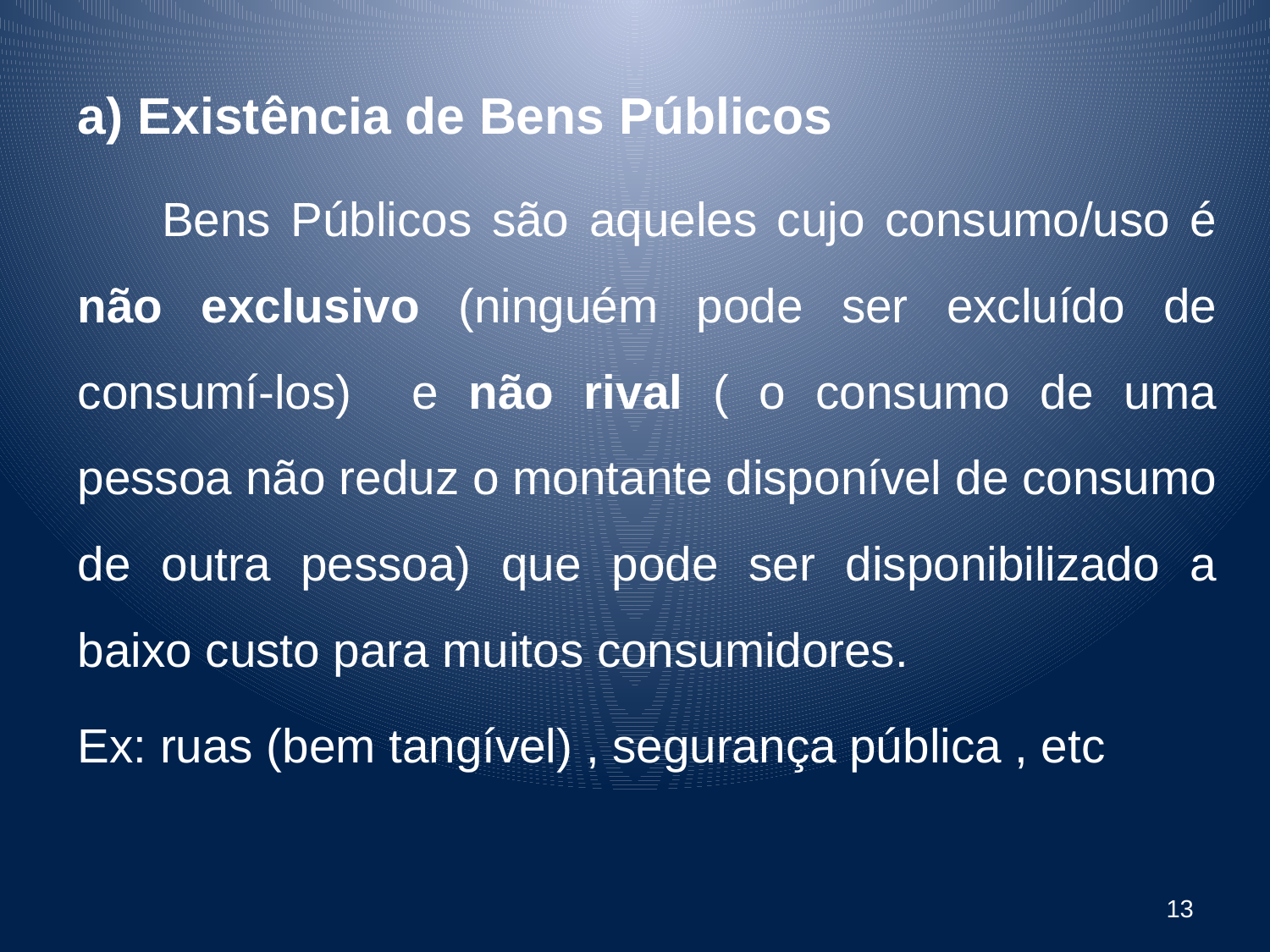

a) Existência de Bens Públicos
    Bens Públicos são aqueles cujo consumo/uso é não exclusivo (ninguém pode ser excluído de consumí-los)  e não rival ( o consumo de uma pessoa não reduz o montante disponível de consumo de outra pessoa) que pode ser disponibilizado a baixo custo para muitos consumidores.
Ex: ruas (bem tangível) , segurança pública , etc

13